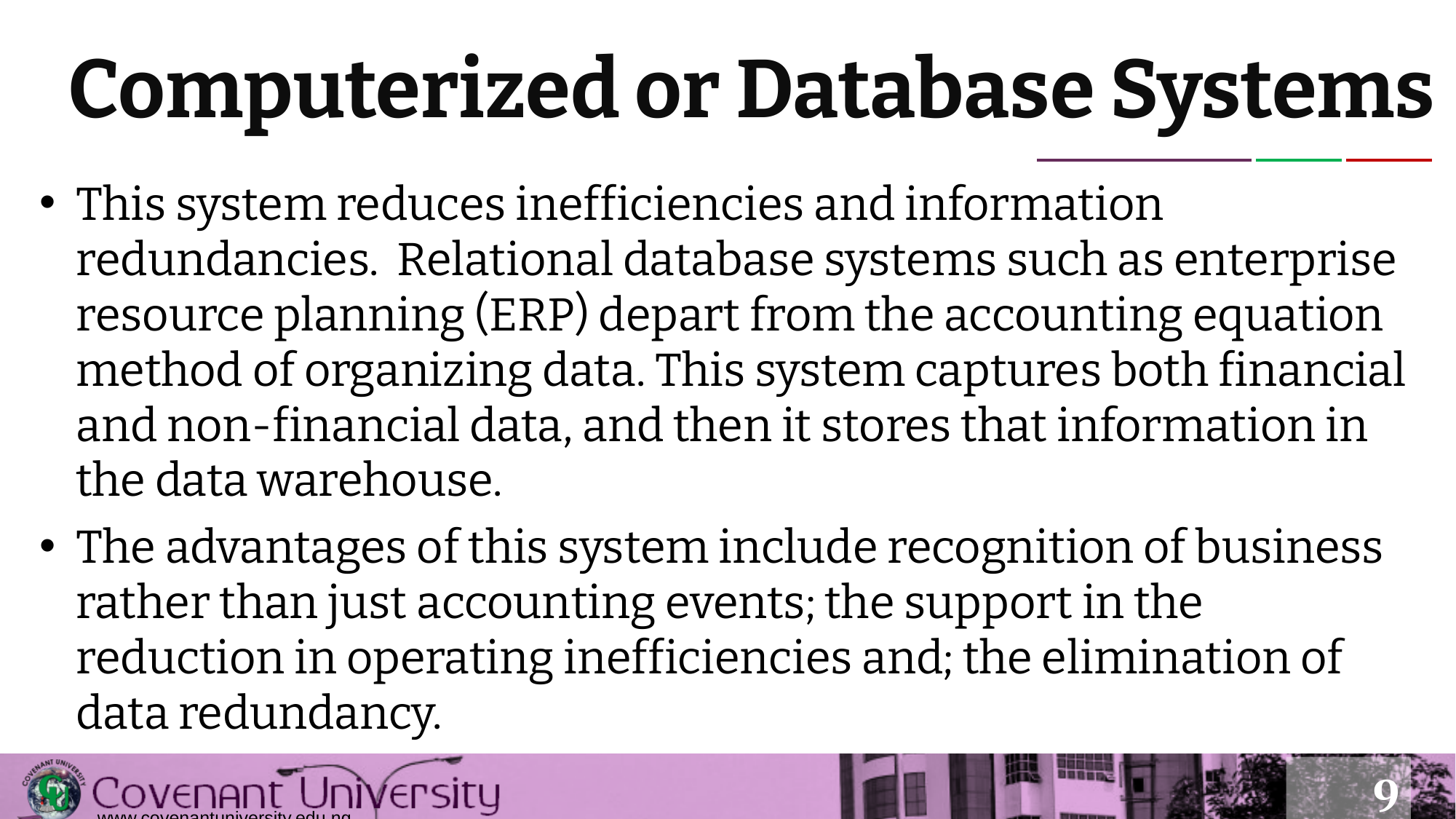

# Computerized or Database Systems
This system reduces inefficiencies and information redundancies.  Relational database systems such as enterprise resource planning (ERP) depart from the accounting equation method of organizing data. This system captures both financial and non-financial data, and then it stores that information in the data warehouse.
The advantages of this system include recognition of business rather than just accounting events; the support in the reduction in operating inefficiencies and; the elimination of data redundancy.